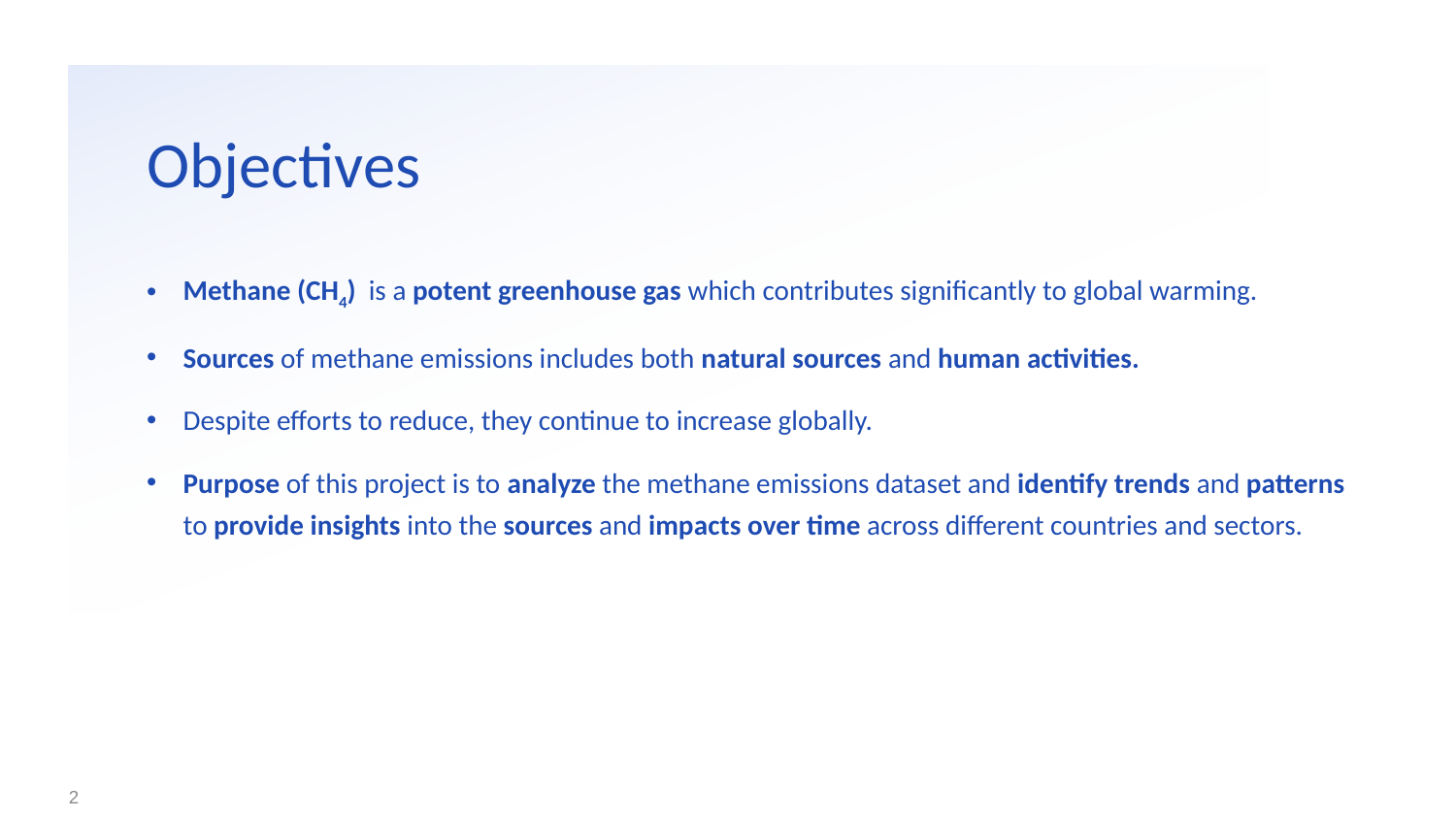

Objectives
Methane (CH4)  is a potent greenhouse gas which contributes significantly to global warming.
Sources of methane emissions includes both natural sources and human activities.
Despite efforts to reduce, they continue to increase globally.
Purpose of this project is to analyze the methane emissions dataset and identify trends and patterns to provide insights into the sources and impacts over time across different countries and sectors.
2